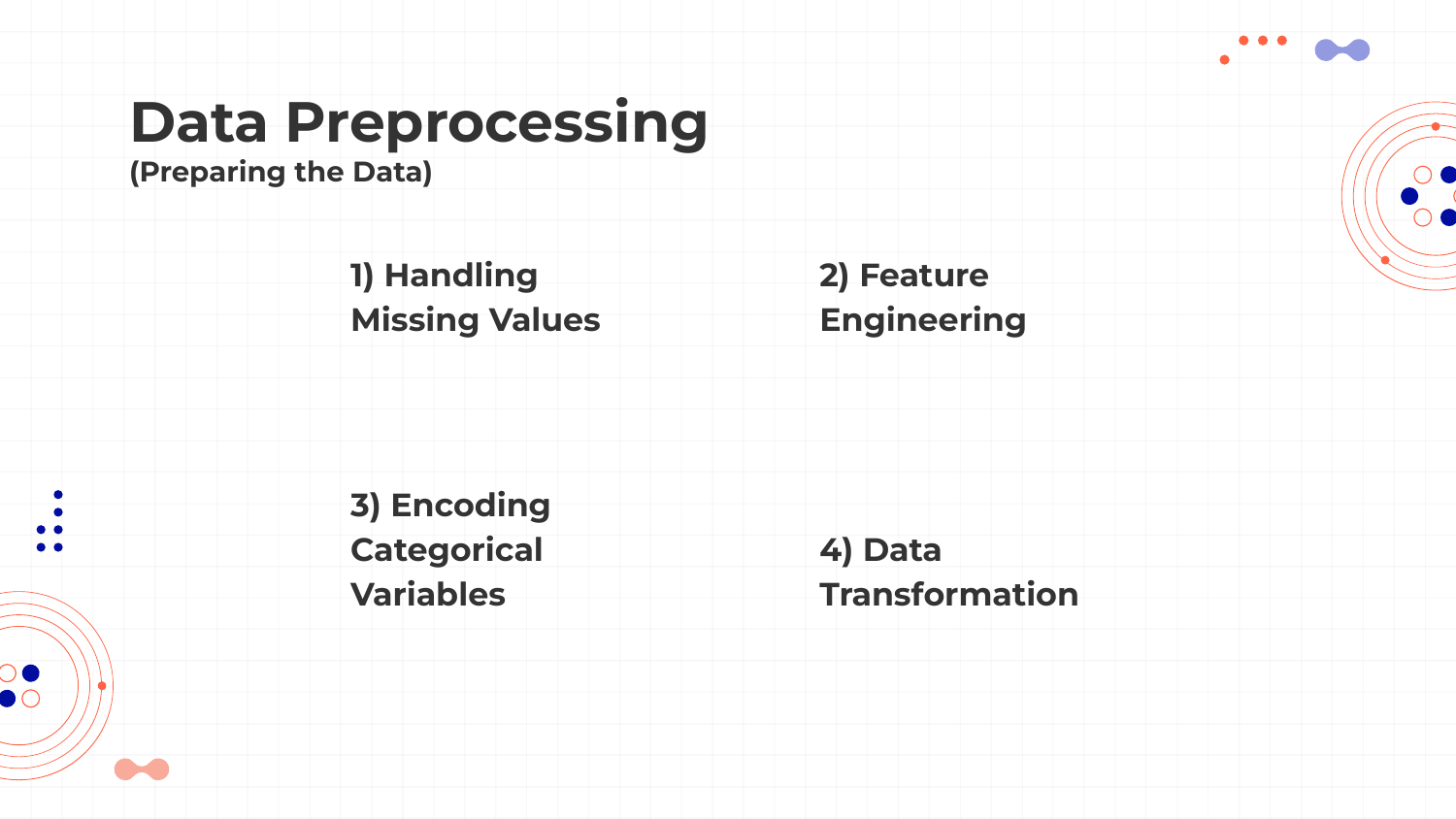

# Data Preprocessing (Preparing the Data)
1) Handling Missing Values
2) Feature Engineering

3) Encoding Categorical Variables
4) Data Transformation